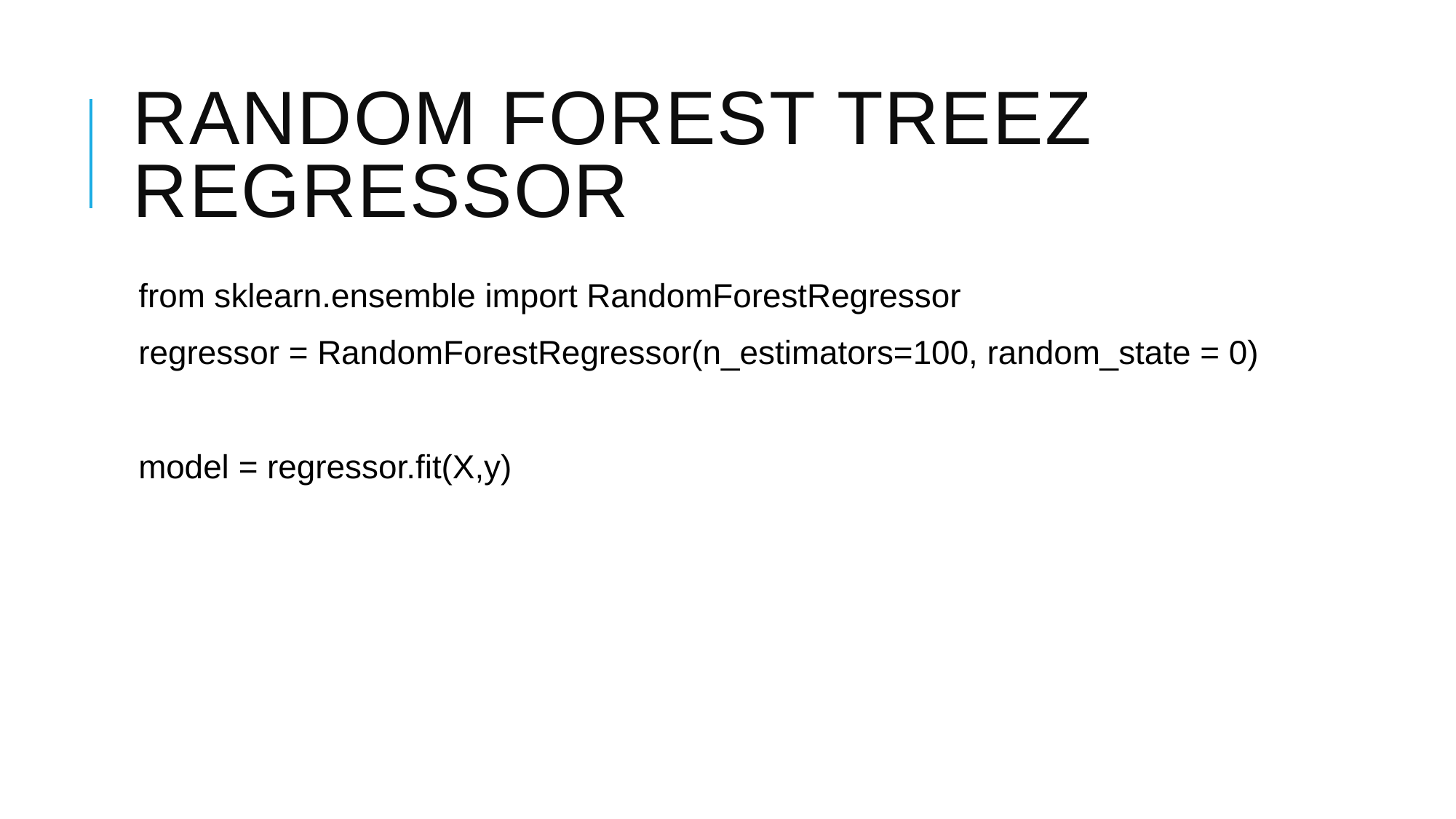

# Random forest Treez Regressor
from sklearn.ensemble import RandomForestRegressor
regressor = RandomForestRegressor(n_estimators=100, random_state = 0)

model = regressor.fit(X,y)